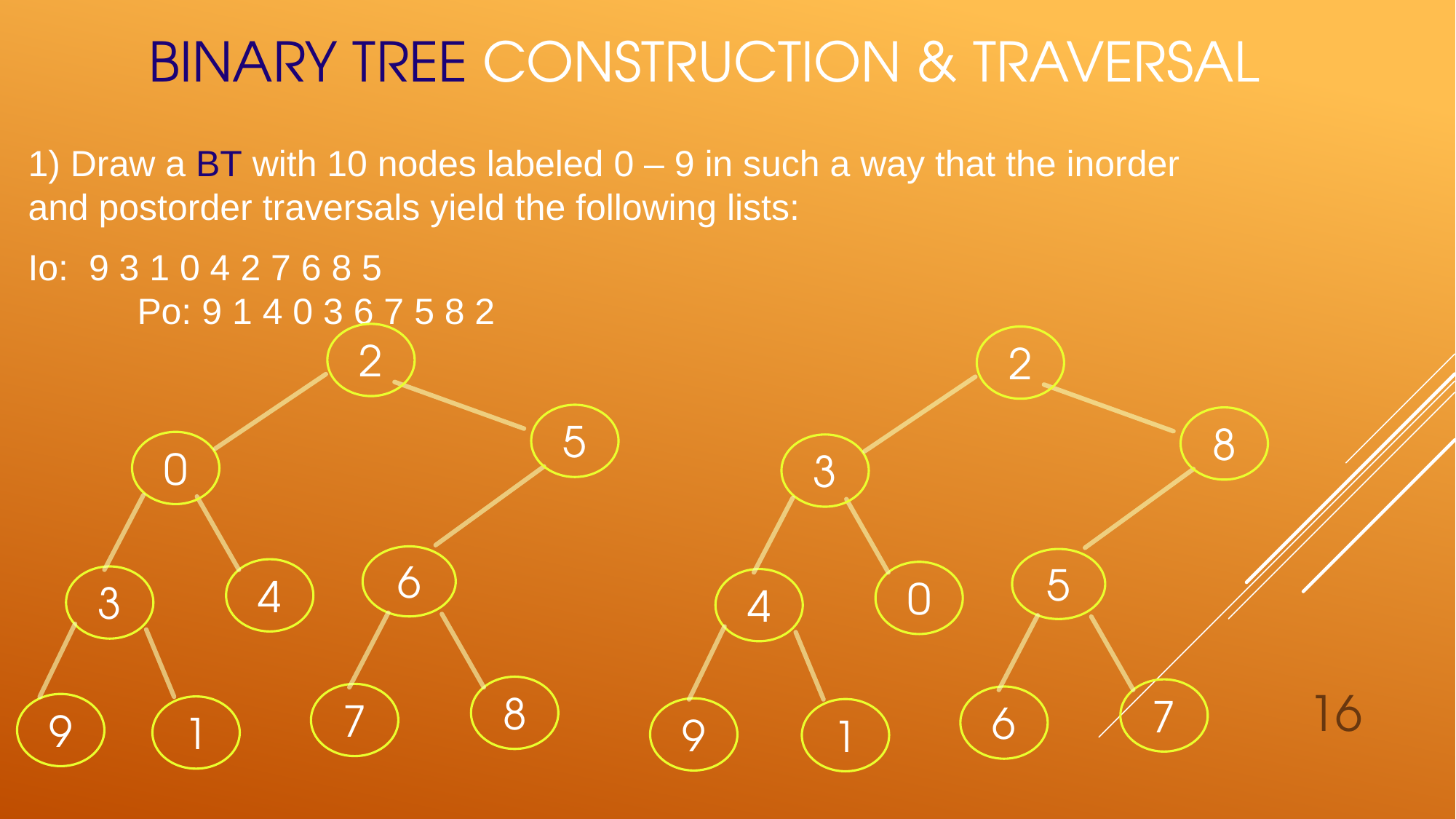

# BINARY TREE CONSTRUCTION & TRAVERSAL
1) Draw a BT with 10 nodes labeled 0 – 9 in such a way that the inorder and postorder traversals yield the following lists:
Io:  9 3 1 0 4 2 7 6 8 5 								Po: 9 1 4 0 3 6 7 5 8 2

2
2
5
8
0
3
6
5
4
0
3
4
16
8
7
7
6
9
1
9
1